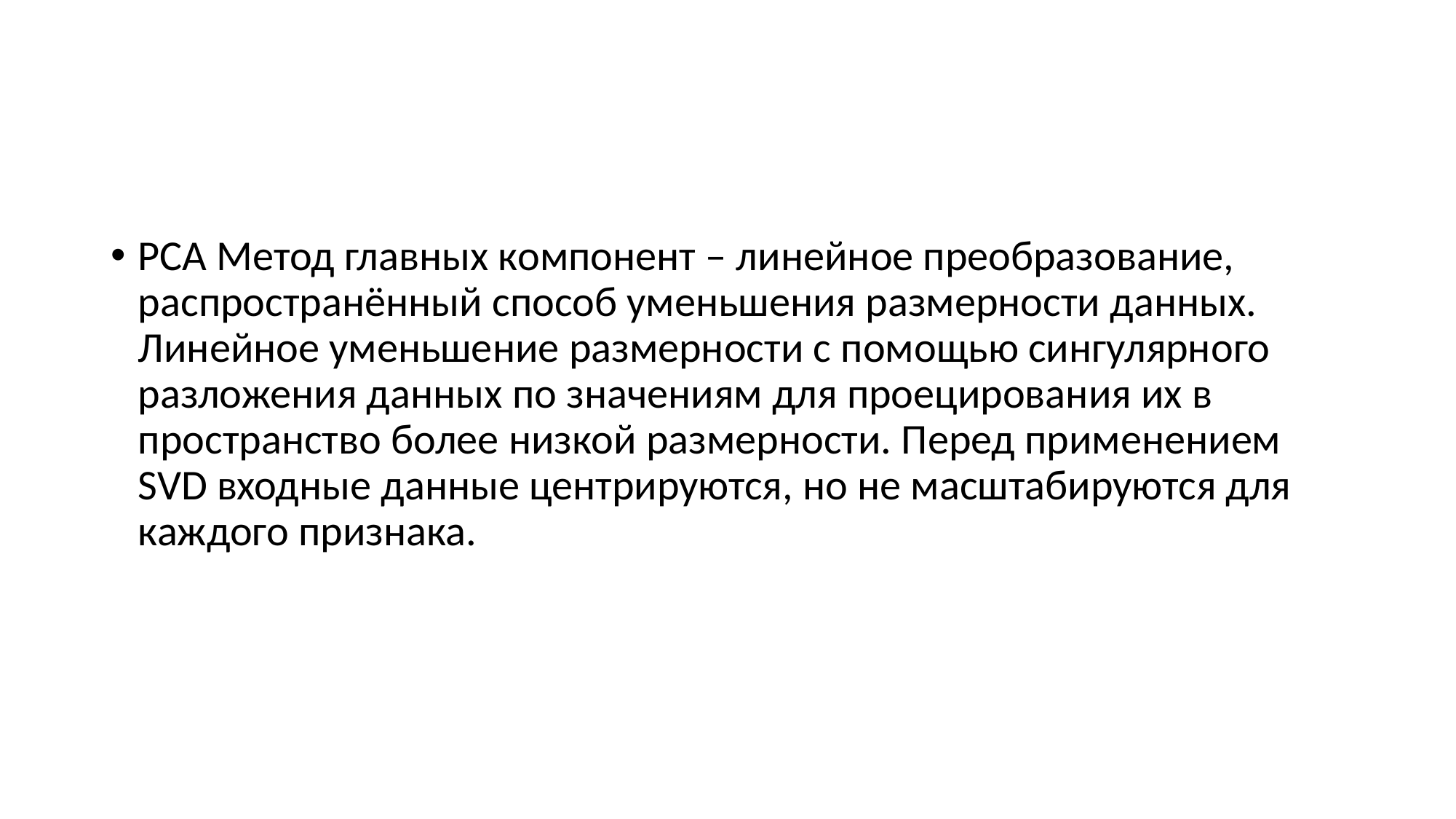

PCA Метод главных компонент – линейное преобразование, распространённый способ уменьшения размерности данных. Линейное уменьшение размерности с помощью сингулярного разложения данных по значениям для проецирования их в пространство более низкой размерности. Перед применением SVD входные данные центрируются, но не масштабируются для каждого признака.